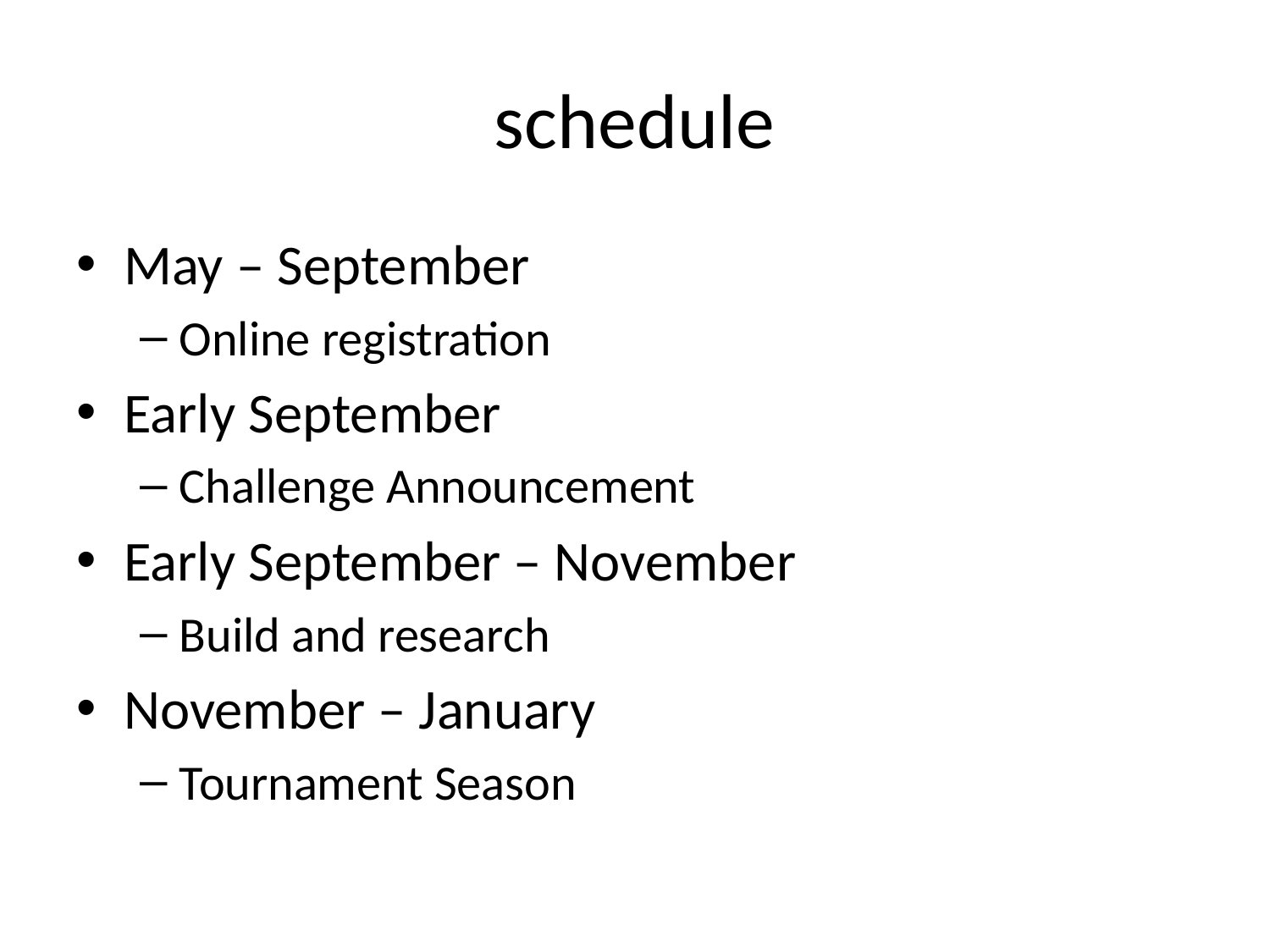

# schedule
May – September
Online registration
Early September
Challenge Announcement
Early September – November
Build and research
November – January
Tournament Season